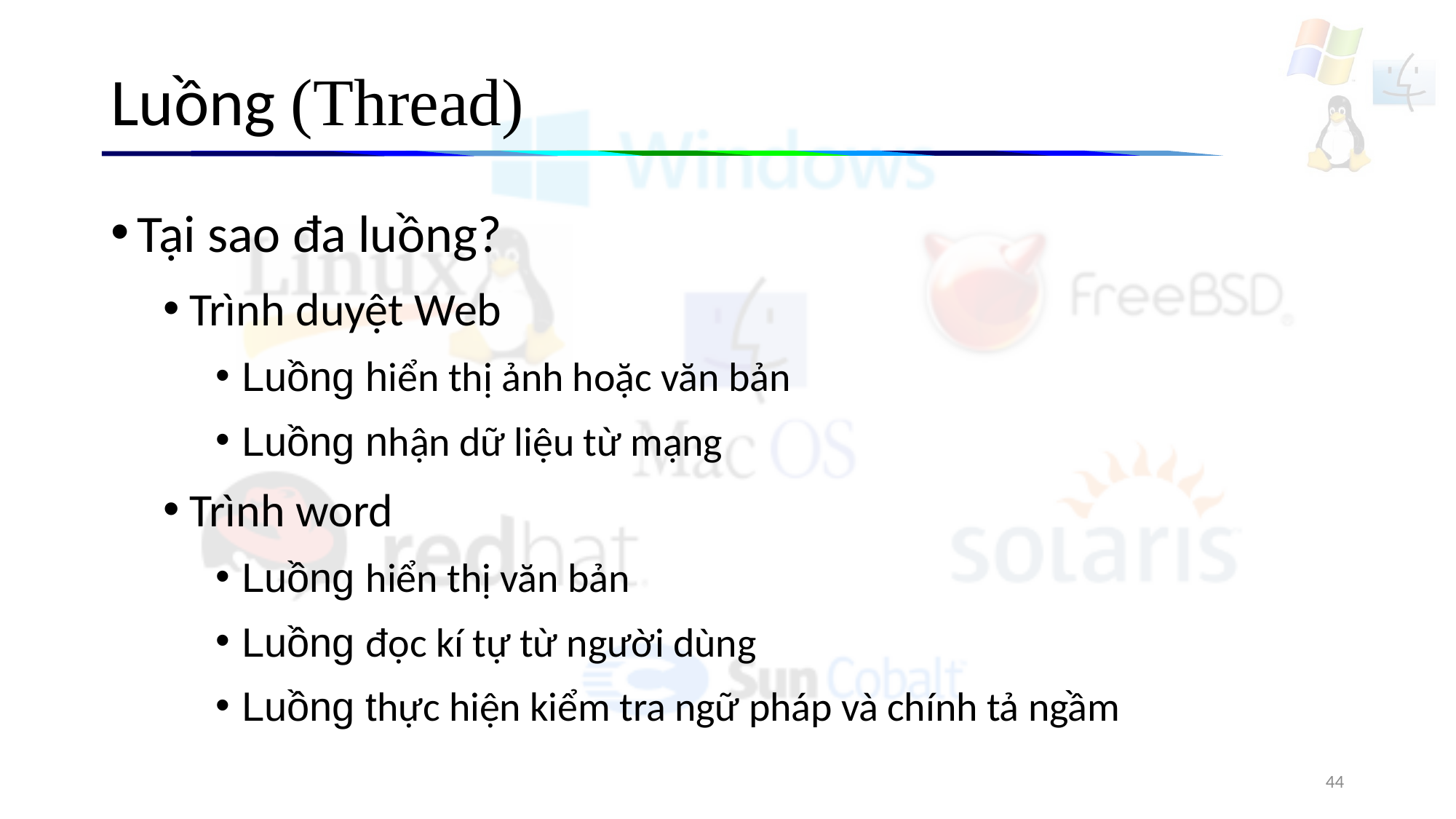

# Luồng (Thread)
Tại sao đa luồng?
Trình duyệt Web
Luồng hiển thị ảnh hoặc văn bản
Luồng nhận dữ liệu từ mạng
Trình word
Luồng hiển thị văn bản
Luồng đọc kí tự từ người dùng
Luồng thực hiện kiểm tra ngữ pháp và chính tả ngầm
44